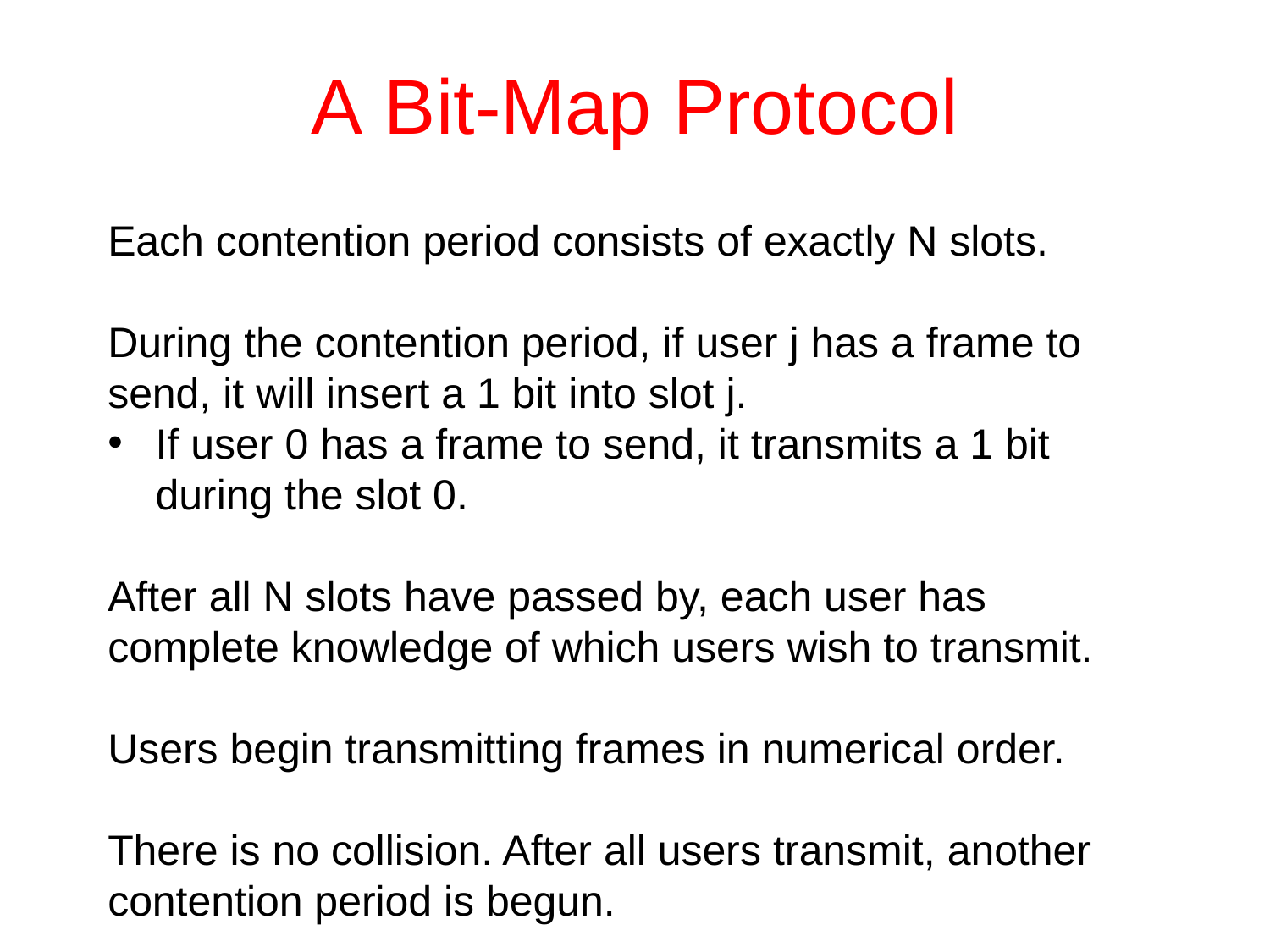

# A Bit-Map Protocol
Each contention period consists of exactly N slots.

During the contention period, if user j has a frame to send, it will insert a 1 bit into slot j.
If user 0 has a frame to send, it transmits a 1 bit during the slot 0.

After all N slots have passed by, each user has complete knowledge of which users wish to transmit.

Users begin transmitting frames in numerical order.

There is no collision. After all users transmit, another contention period is begun.